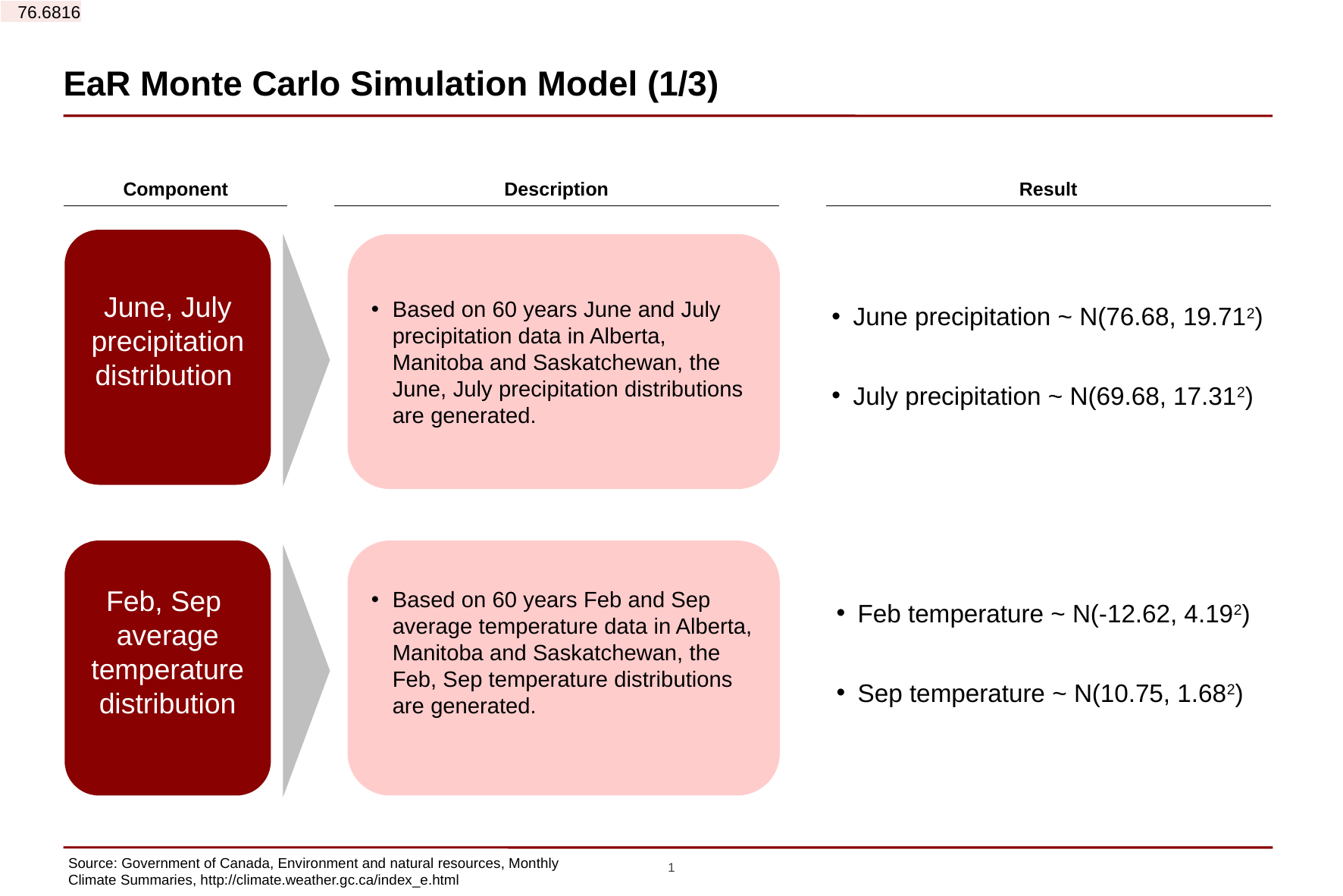

| 76.6816 |
| --- |

# EaR Monte Carlo Simulation Model (1/3)
| Component |
| --- |
| Description |
| --- |
| Result |
| --- |
June, July precipitation
distribution

Based on 60 years June and July precipitation data in Alberta, Manitoba and Saskatchewan, the June, July precipitation distributions are generated.

June precipitation ~ N(76.68, 19.712)

July precipitation ~ N(69.68, 17.312)

Feb, Sep
average temperature
distribution

Based on 60 years Feb and Sep average temperature data in Alberta, Manitoba and Saskatchewan, the Feb, Sep temperature distributions are generated.

Feb temperature ~ N(-12.62, 4.192)

Sep temperature ~ N(10.75, 1.682)

Source: Government of Canada, Environment and natural resources, Monthly Climate Summaries, http://climate.weather.gc.ca/index_e.html

1